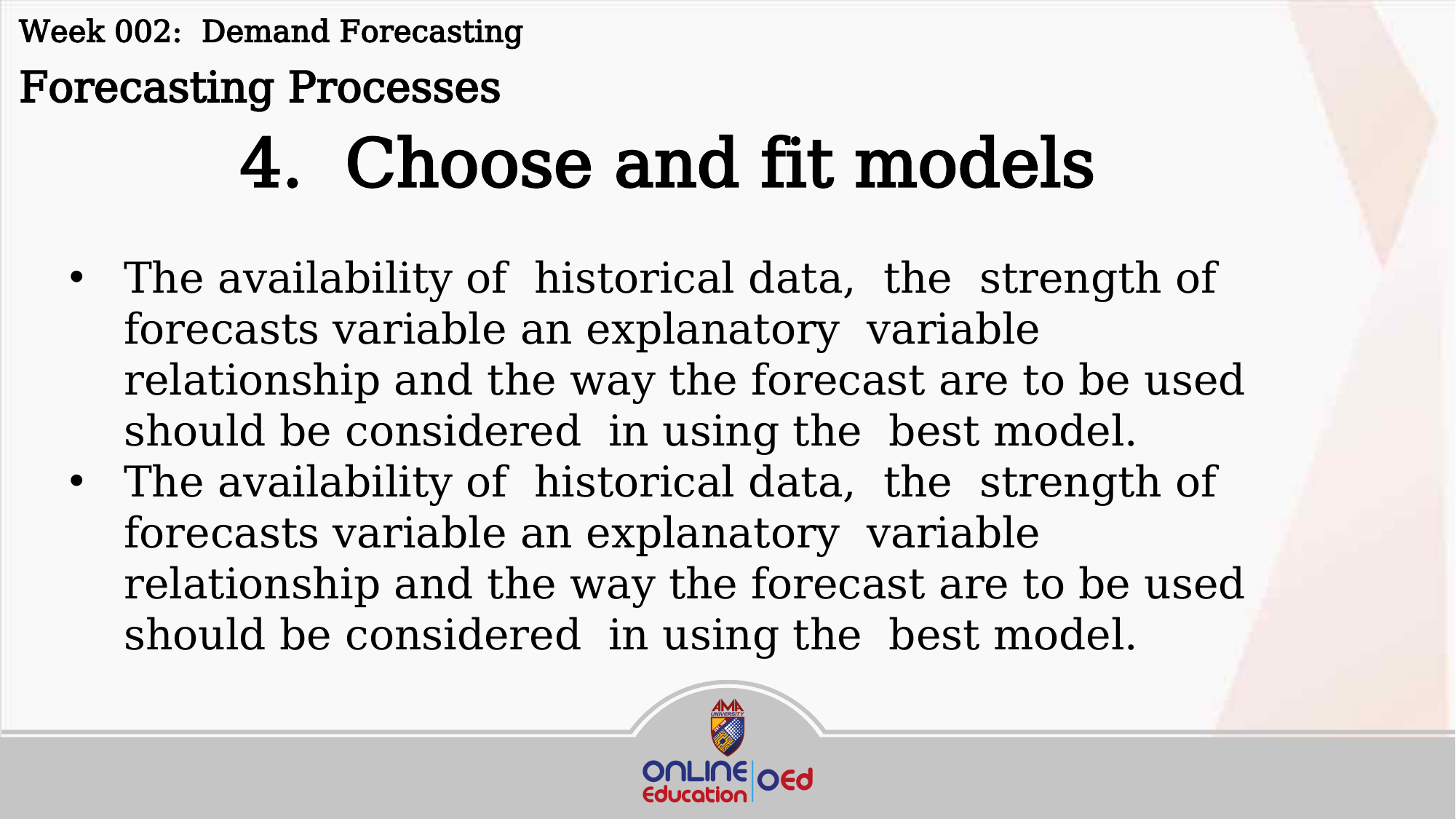

Week 002:  Demand Forecasting
Forecasting Processes
4.  Choose and fit models

The availability of  historical data,  the  strength of  forecasts variable an explanatory  variable  relationship and the way the forecast are to be used   should be considered  in using the  best model.
The availability of  historical data,  the  strength of  forecasts variable an explanatory  variable  relationship and the way the forecast are to be used   should be considered  in using the  best model.